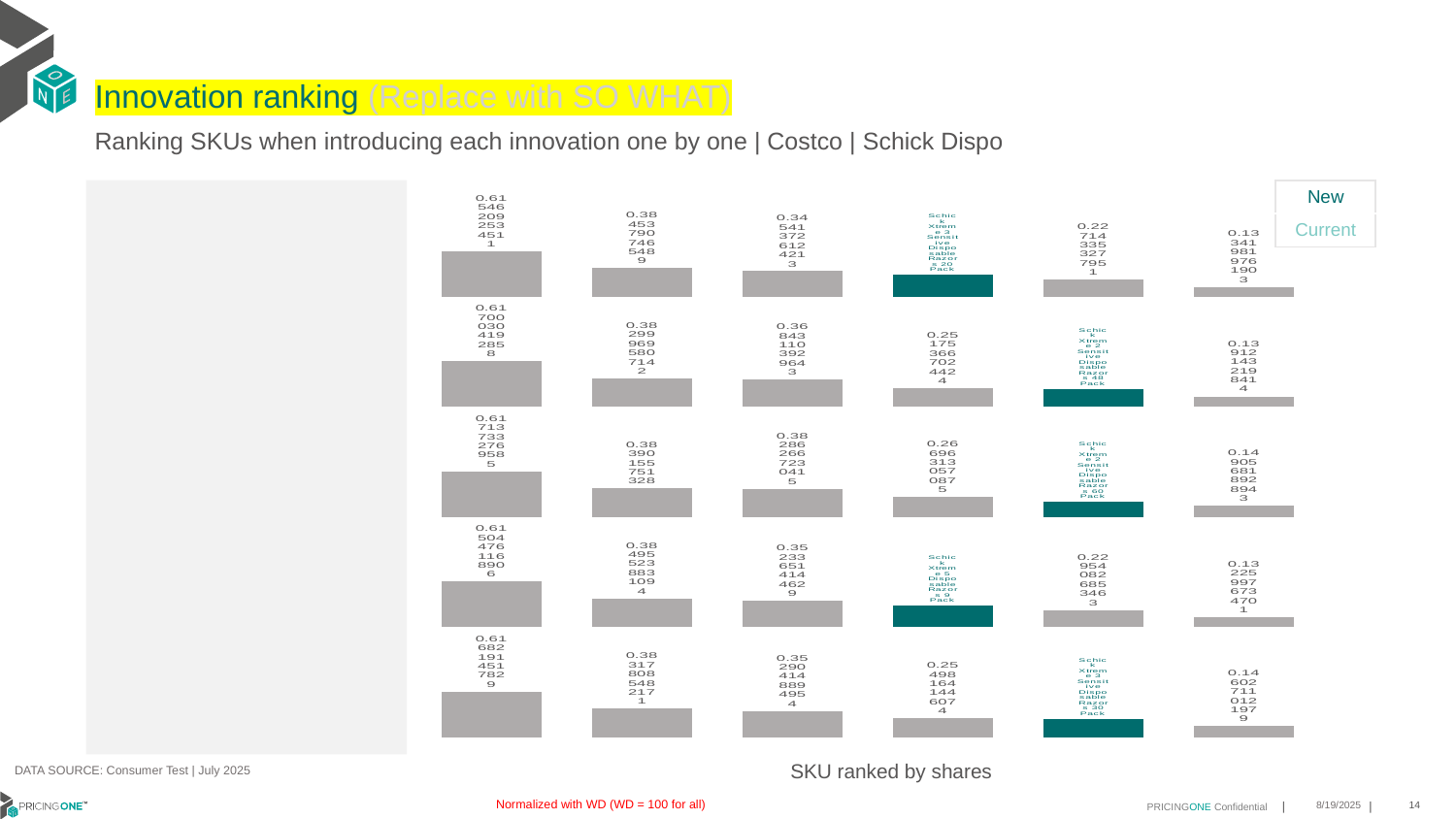

# Innovation ranking (Replace with SO WHAT)
Ranking SKUs when introducing each innovation one by one | Costco | Schick Dispo

| New |
| --- |
| Current |

### Chart

| Category | Schick Xtreme 3 Sensitive Disposable Razors 20 Pack |
|---|---|
| Gillette Proglide Plus Refills 16 Pack | 0.6154620925345108 |
| Gillette Mach 3 Advanced Refills 20 Pack | 0.3845379074654892 |
| Gillette Custom Plus 3 Sensitive Disposable Razors 30 Pack | 0.3454137261242133 |
| Schick Xtreme 3 Sensitive Disposable Razors 20 Pack | 0.29402310083593247 |
| None Razors | 0.22714335327795107 |
| Harry's Razor Set Chrome Edition 1 Handle + 13 Cartridges | 0.13341981976190317 |

### Chart

| Category | Schick Xtreme 2 Sensitive Disposable Razors 48 Pack |
|---|---|
| Gillette Proglide Plus Refills 16 Pack | 0.6170003041928581 |
| Gillette Mach 3 Advanced Refills 20 Pack | 0.38299969580714177 |
| Gillette Custom Plus 3 Sensitive Disposable Razors 30 Pack | 0.3684311039296426 |
| None Razors | 0.25175366702442353 |
| Schick Xtreme 2 Sensitive Disposable Razors 48 Pack | 0.24069379684751988 |
| Harry's Razor Set Chrome Edition 1 Handle + 13 Cartridges | 0.1391214321984142 |

### Chart

| Category | Schick Xtreme 2 Sensitive Disposable Razors 60 Pack |
|---|---|
| Gillette Proglide Plus Refills 16 Pack | 0.6171373327695847 |
| Gillette Custom Plus 3 Sensitive Disposable Razors 30 Pack | 0.3839015575132797 |
| Gillette Mach 3 Advanced Refills 20 Pack | 0.38286266723041534 |
| None Razors | 0.2669631305708745 |
| Schick Xtreme 2 Sensitive Disposable Razors 60 Pack | 0.20007849298690297 |
| Harry's Razor Set Chrome Edition 1 Handle + 13 Cartridges | 0.14905681892894296 |

### Chart

| Category | Schick Xtreme 5 Disposable Razors 9 Pack |
|---|---|
| Gillette Proglide Plus Refills 16 Pack | 0.6150447611689056 |
| Gillette Mach 3 Advanced Refills 20 Pack | 0.38495523883109445 |
| Gillette Custom Plus 3 Sensitive Disposable Razors 30 Pack | 0.35233651414462863 |
| Schick Xtreme 5 Disposable Razors 9 Pack | 0.2858626822672071 |
| None Razors | 0.22954082685346314 |
| Harry's Razor Set Chrome Edition 1 Handle + 13 Cartridges | 0.13225997673470102 |

### Chart

| Category | Schick Xtreme 3 Sensitive Disposable Razors 30 Pack |
|---|---|
| Gillette Proglide Plus Refills 16 Pack | 0.6168219145178288 |
| Gillette Mach 3 Advanced Refills 20 Pack | 0.38317808548217125 |
| Gillette Custom Plus 3 Sensitive Disposable Razors 30 Pack | 0.35290414889495375 |
| None Razors | 0.25498164144607405 |
| Schick Xtreme 3 Sensitive Disposable Razors 30 Pack | 0.24608709953699362 |
| Harry's Razor Set Chrome Edition 1 Handle + 13 Cartridges | 0.1460271101219785 |
DATA SOURCE: Consumer Test | July 2025
SKU ranked by shares
Normalized with WD (WD = 100 for all)

8/19/2025
14